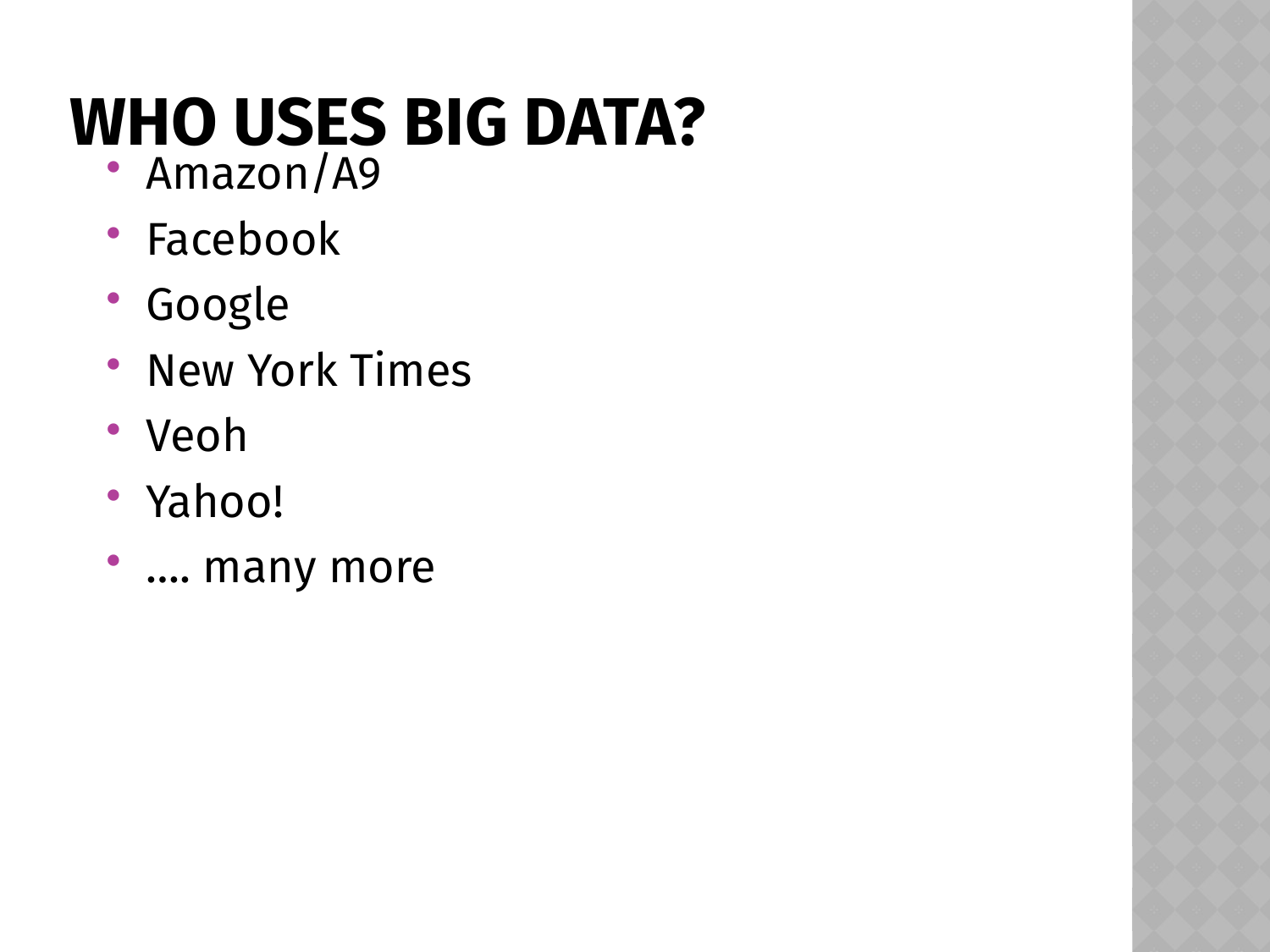

# Who uses Big Data?
Amazon/A9
Facebook
Google
New York Times
Veoh
Yahoo!
…. many more